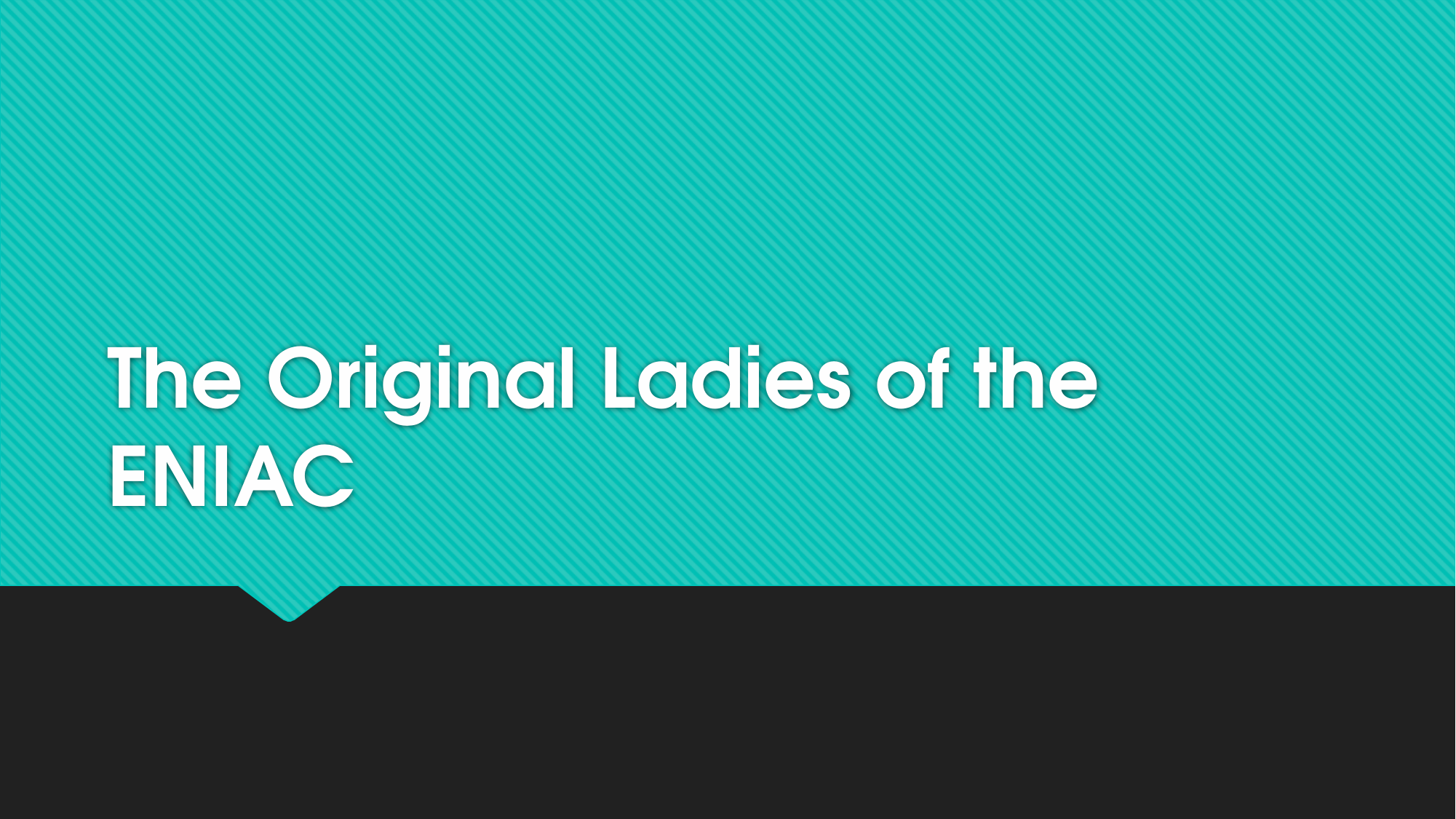

# The Original Ladies of the ENIAC